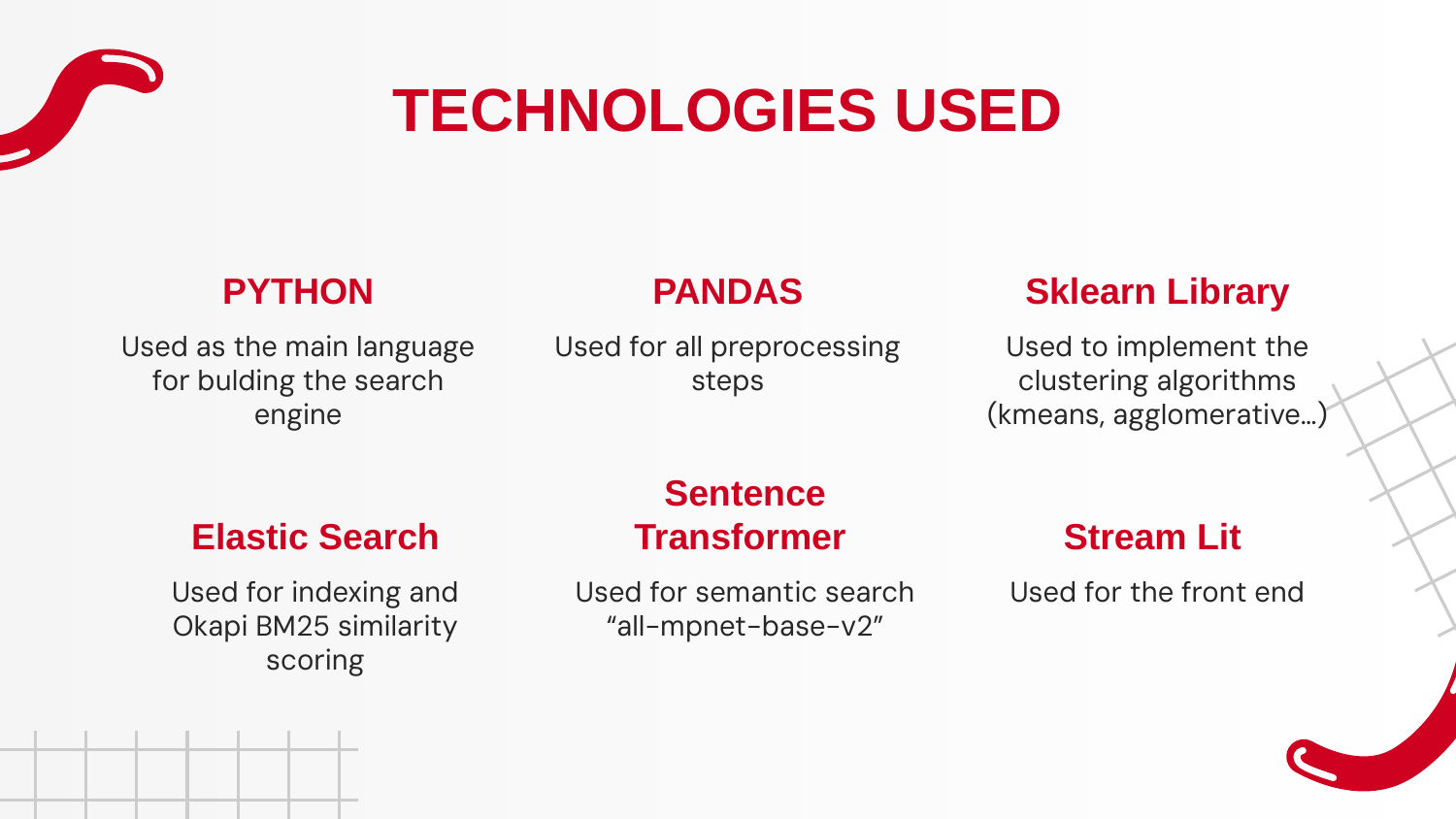

# TECHNOLOGIES USED
PYTHON
PANDAS
Sklearn Library
Used as the main language for bulding the search engine
Used for all preprocessing steps
Used to implement the clustering algorithms (kmeans, agglomerative…)
Elastic Search
Sentence Transformer
Stream Lit
Used for indexing and Okapi BM25 similarity scoring
Used for semantic search “all-mpnet-base-v2”
Used for the front end